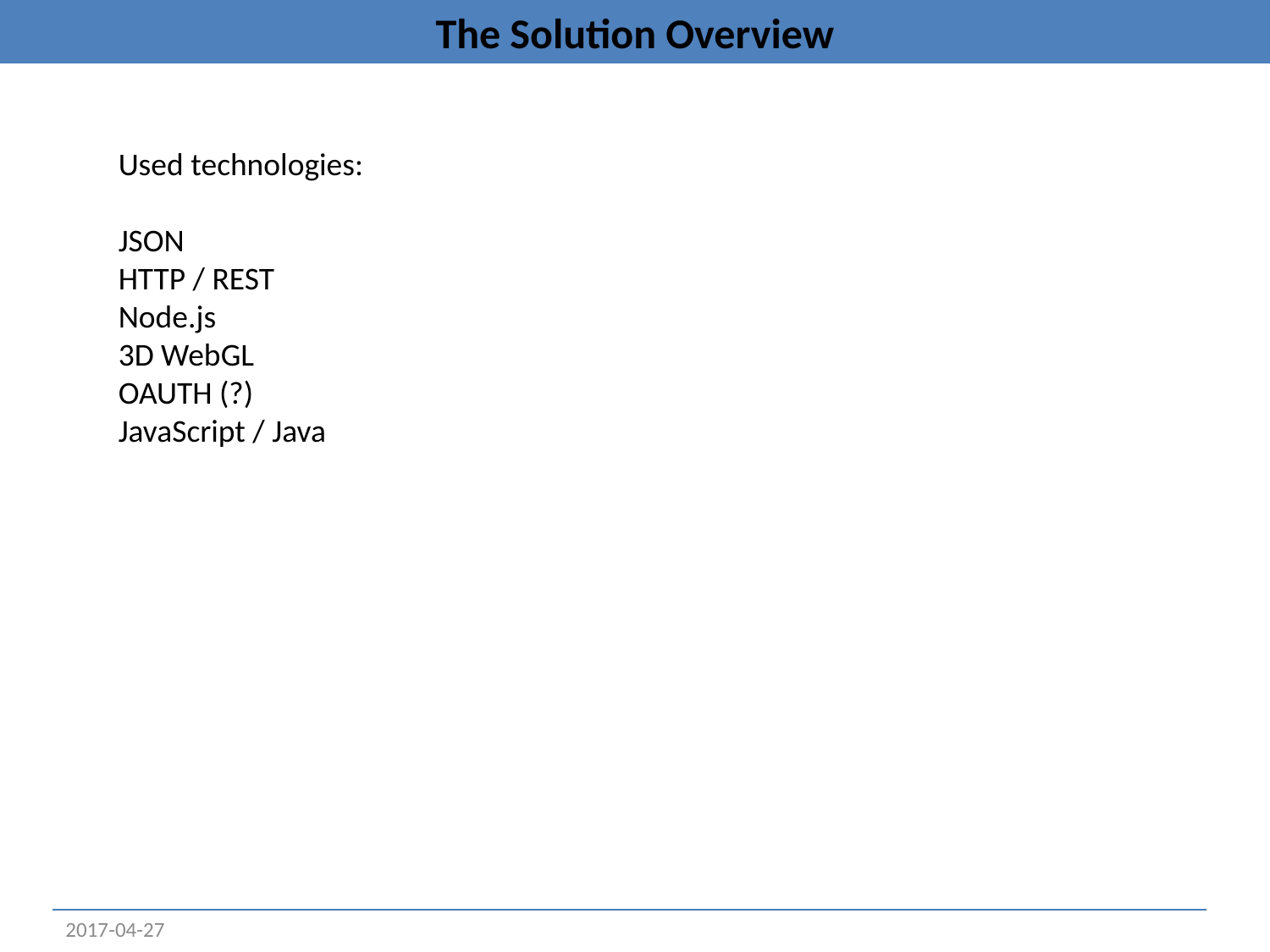

# The Solution Overview
Used technologies:

JSON
HTTP / REST
Node.js
3D WebGL
OAUTH (?)
JavaScript / Java

2017-04-27